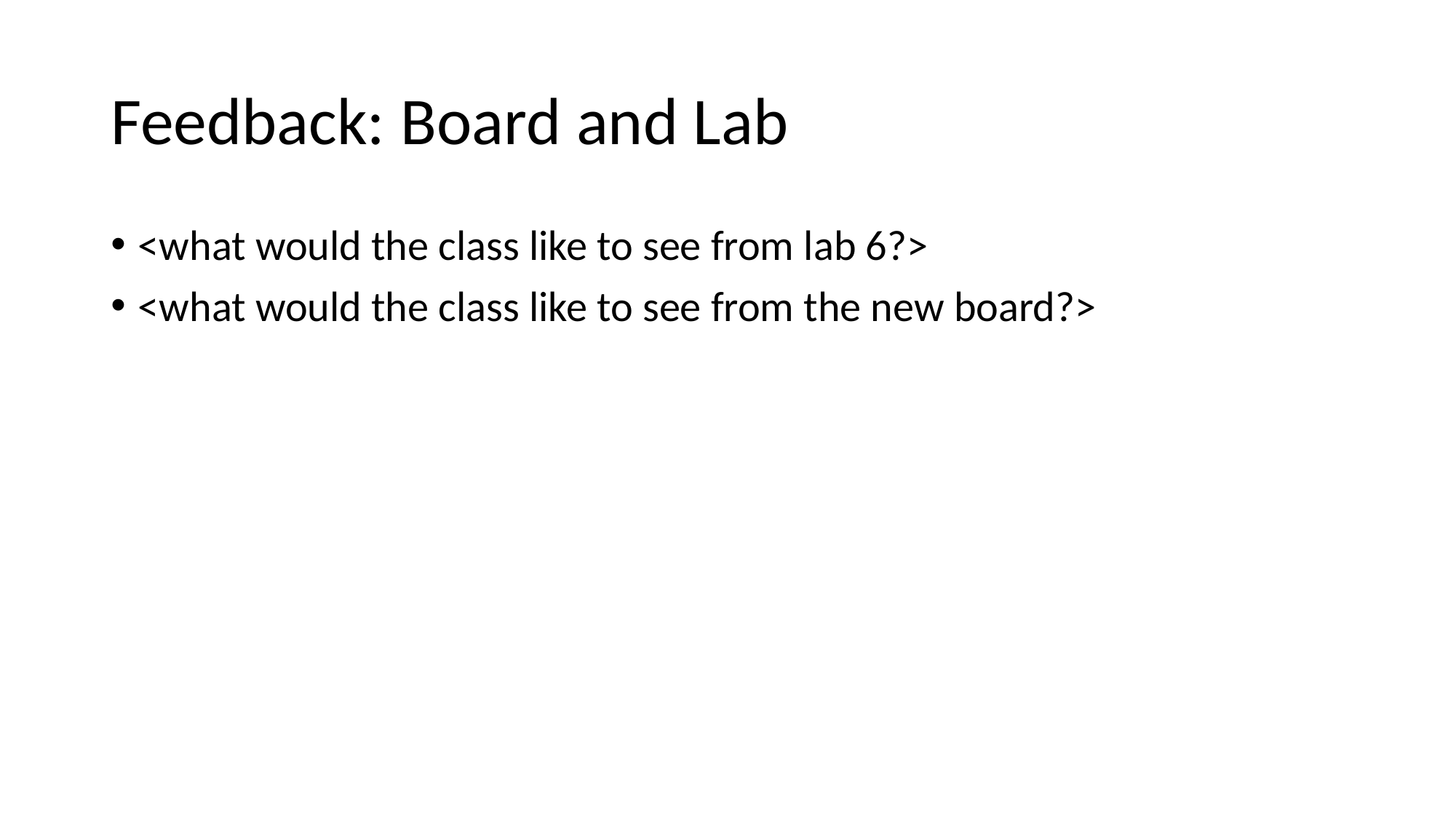

# Feedback: Board and Lab
<what would the class like to see from lab 6?>
<what would the class like to see from the new board?>